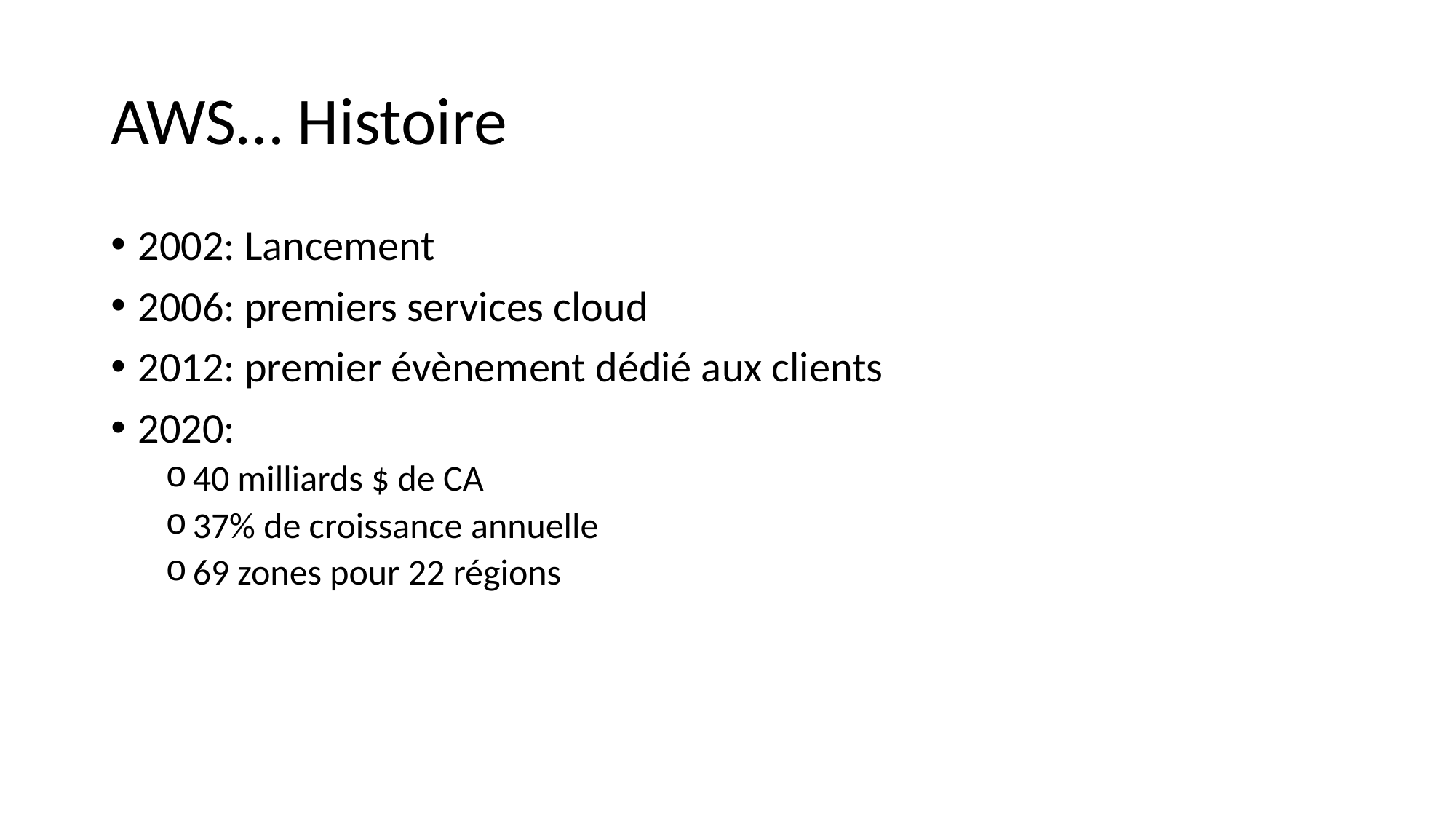

# AWS… Histoire
2002: Lancement
2006: premiers services cloud
2012: premier évènement dédié aux clients
2020:
40 milliards $ de CA
37% de croissance annuelle
69 zones pour 22 régions